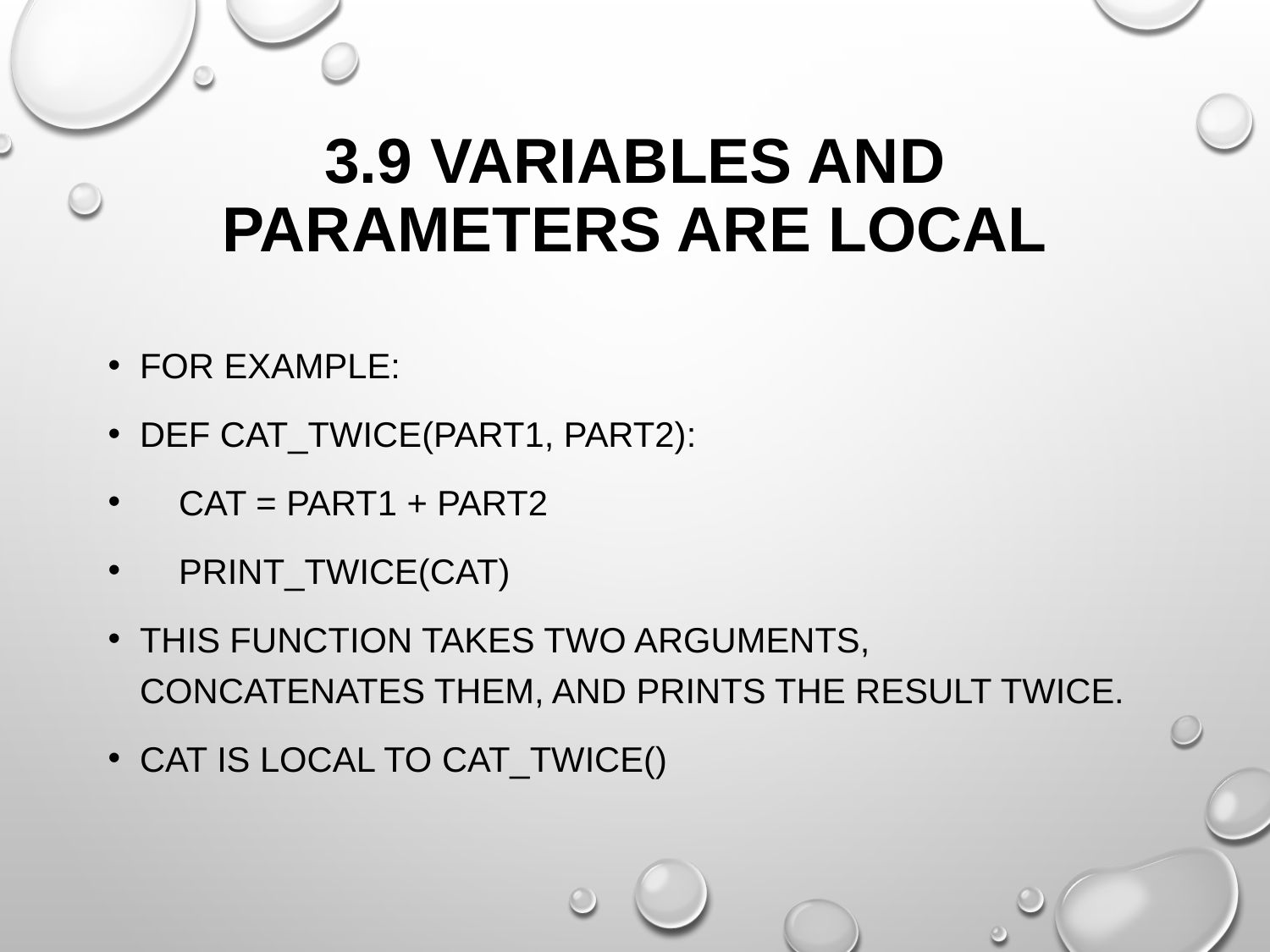

# 3.9 Variables and parameters are local
For example:
def cat_twice(part1, part2):
    cat = part1 + part2
    print_twice(cat)
This function takes two arguments, concatenates them, and prints the result twice.
Cat is local to cat_twice()